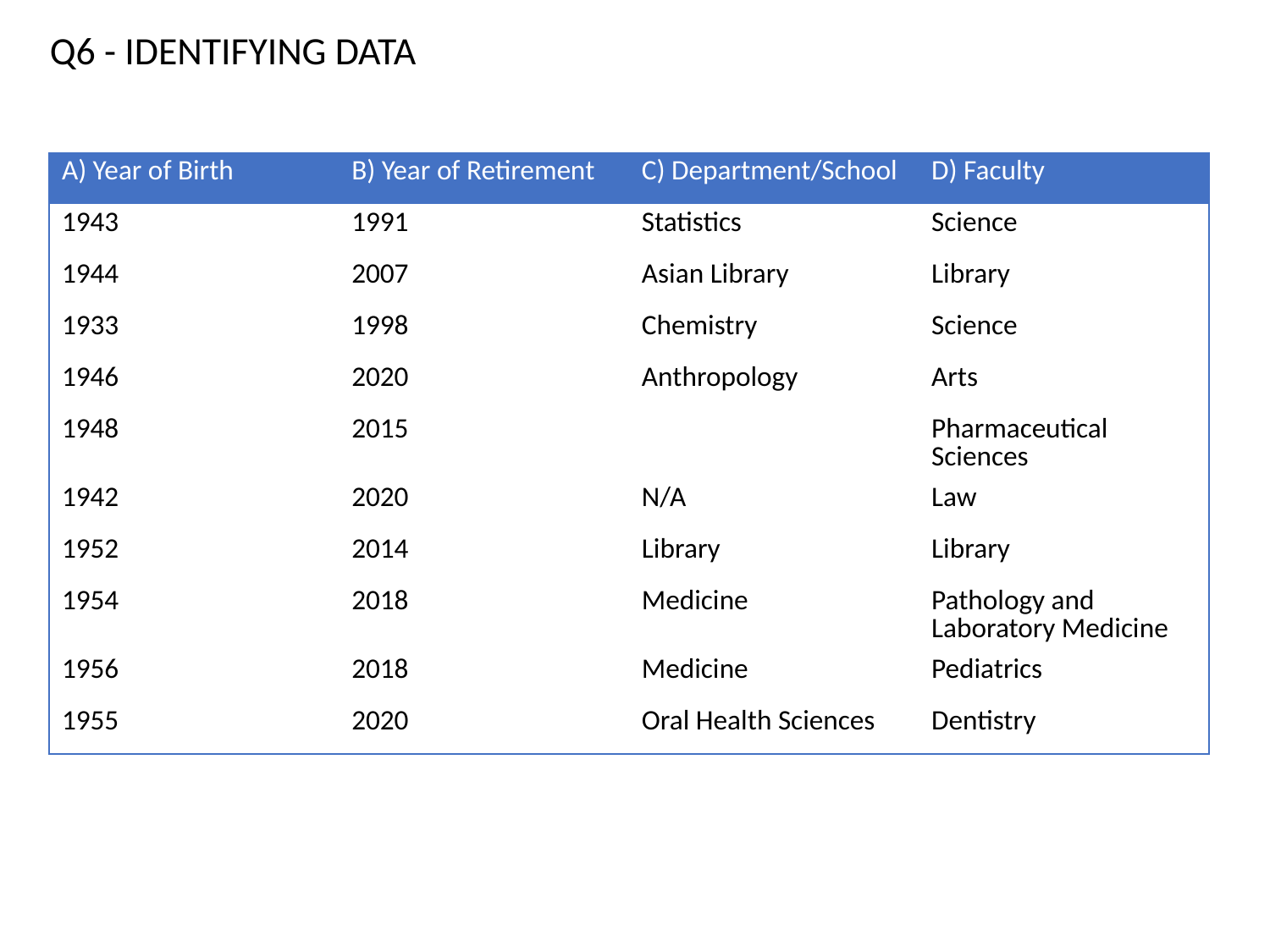

Q6 - IDENTIFYING DATA
| A) Year of Birth | B) Year of Retirement | C) Department/School | D) Faculty |
| --- | --- | --- | --- |
| 1943 | 1991 | Statistics | Science |
| 1944 | 2007 | Asian Library | Library |
| 1933 | 1998 | Chemistry | Science |
| 1946 | 2020 | Anthropology | Arts |
| 1948 | 2015 |  | Pharmaceutical Sciences |
| 1942 | 2020 | N/A | Law |
| 1952 | 2014 | Library | Library |
| 1954 | 2018 | Medicine | Pathology and Laboratory Medicine |
| 1956 | 2018 | Medicine | Pediatrics |
| 1955 | 2020 | Oral Health Sciences | Dentistry |